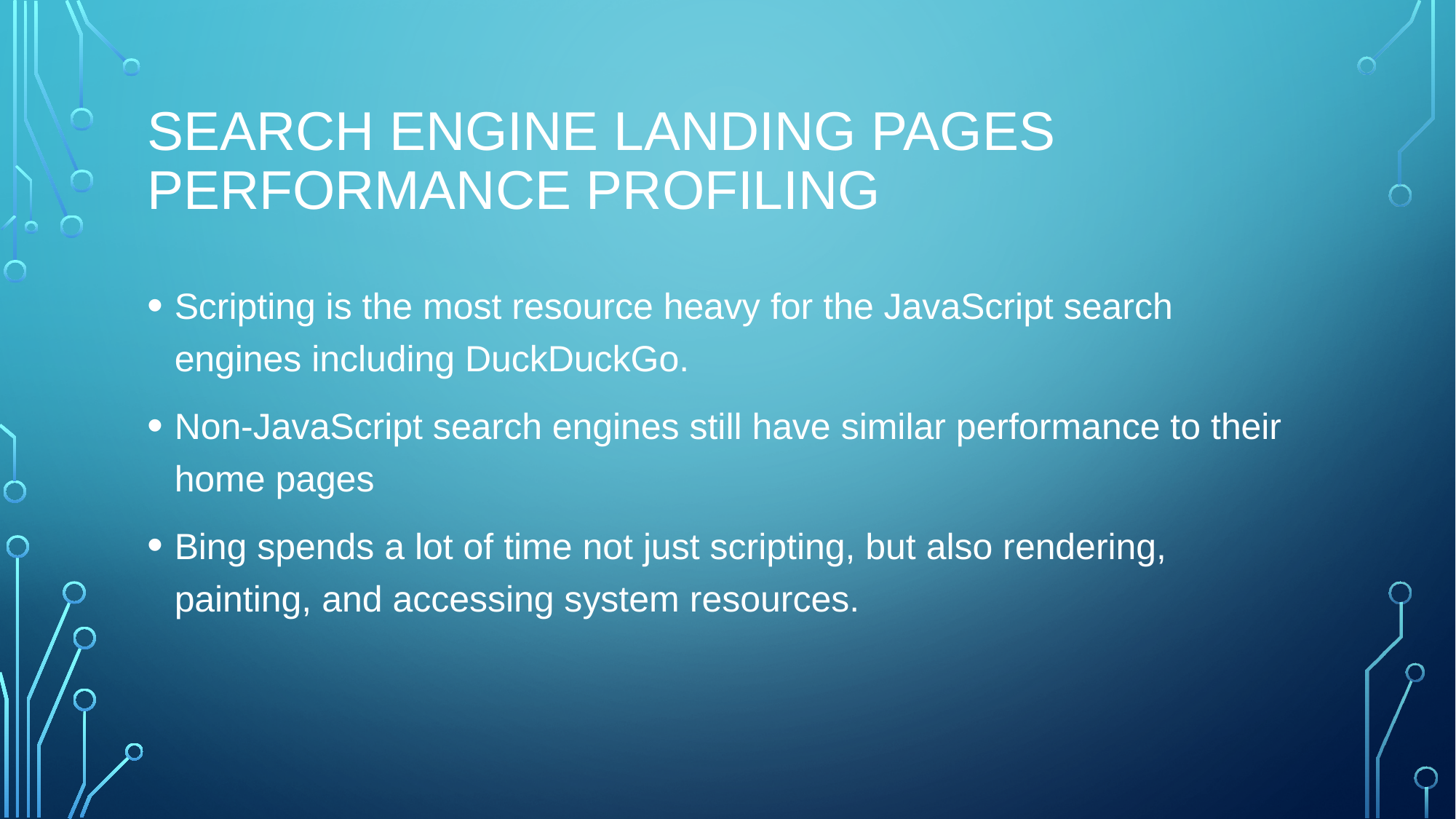

# Search Engine Landing Pages Performance Profiling
Scripting is the most resource heavy for the JavaScript search engines including DuckDuckGo.
Non-JavaScript search engines still have similar performance to their home pages
Bing spends a lot of time not just scripting, but also rendering, painting, and accessing system resources.